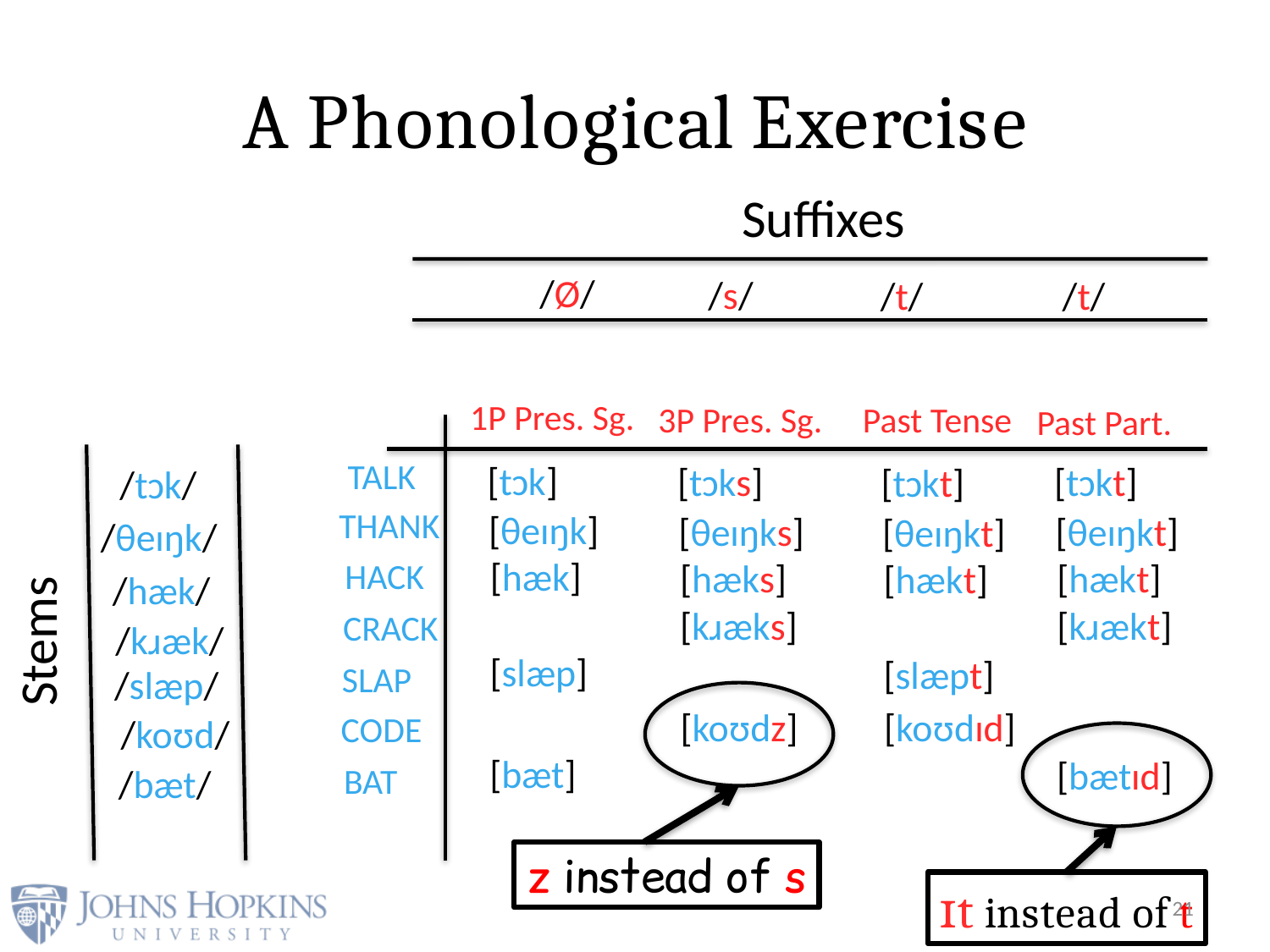

# A Phonological Exercise
Suffixes
/Ø/
/s/
/t/
/t/
1P Pres. Sg.
3P Pres. Sg.
Past Tense
Past Part.
TALK
[tɔk]
[tɔks]
[tɔkt]
[tɔkt]
/tɔk/
THANK
[θeɪŋk]
[θeɪŋks]
[θeɪŋkt]
[θeɪŋkt]
/θeɪŋk/
[hæk]
[hæks]
[hækt]
HACK
[hækt]
/hæk/
[kɹæks]
[kɹækt]
CRACK
Stems
/kɹæk/
[slæp]
[slæpt]
SLAP
/slæp/

[koʊdz]
[koʊdɪd]
CODE
/koʊd/

[bæt]
[bætɪd]
BAT
/bæt/
z instead of s
ɪt instead of t
21